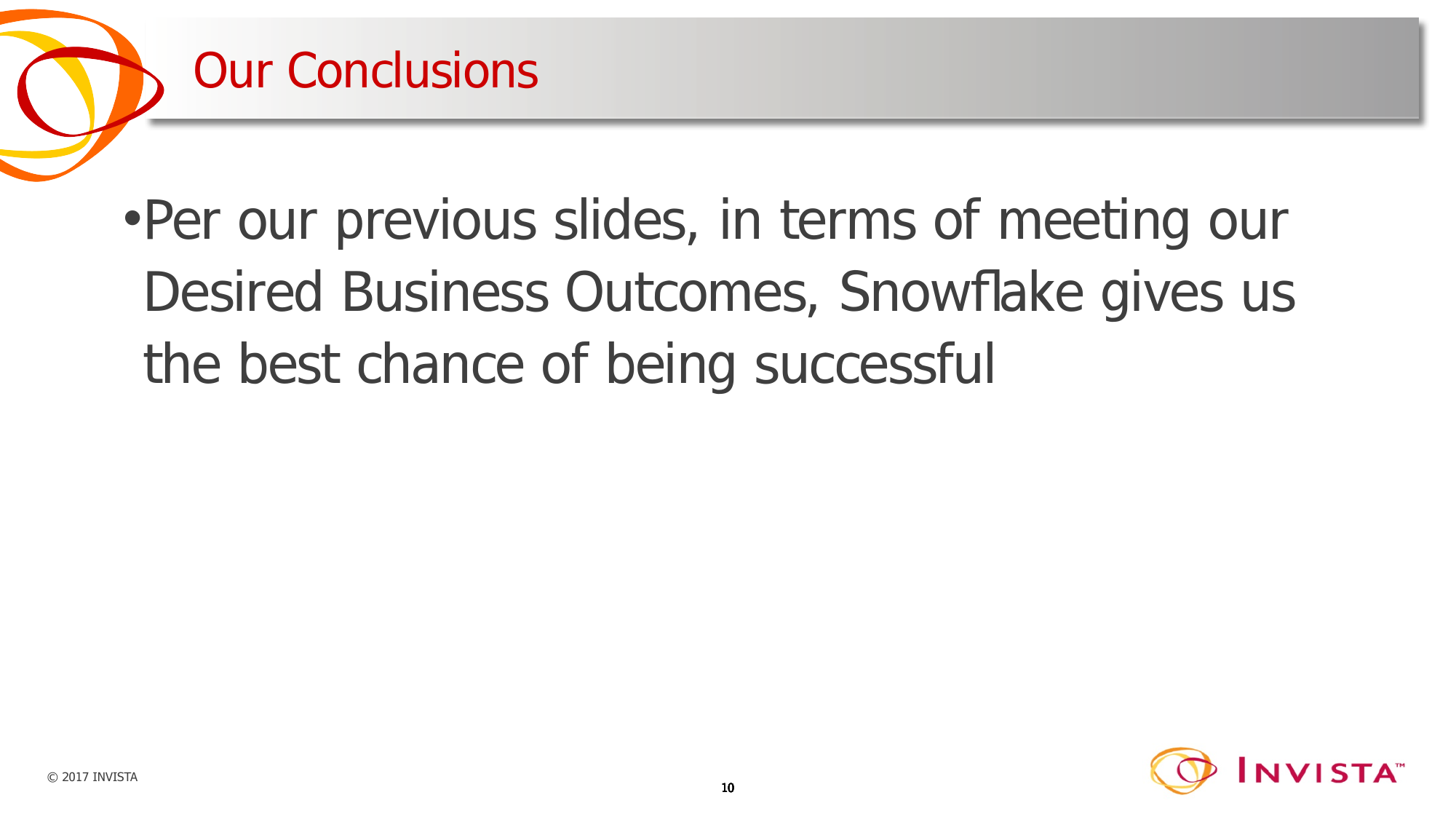

# Our Conclusions
Per our previous slides, in terms of meeting our Desired Business Outcomes, Snowflake gives us the best chance of being successful